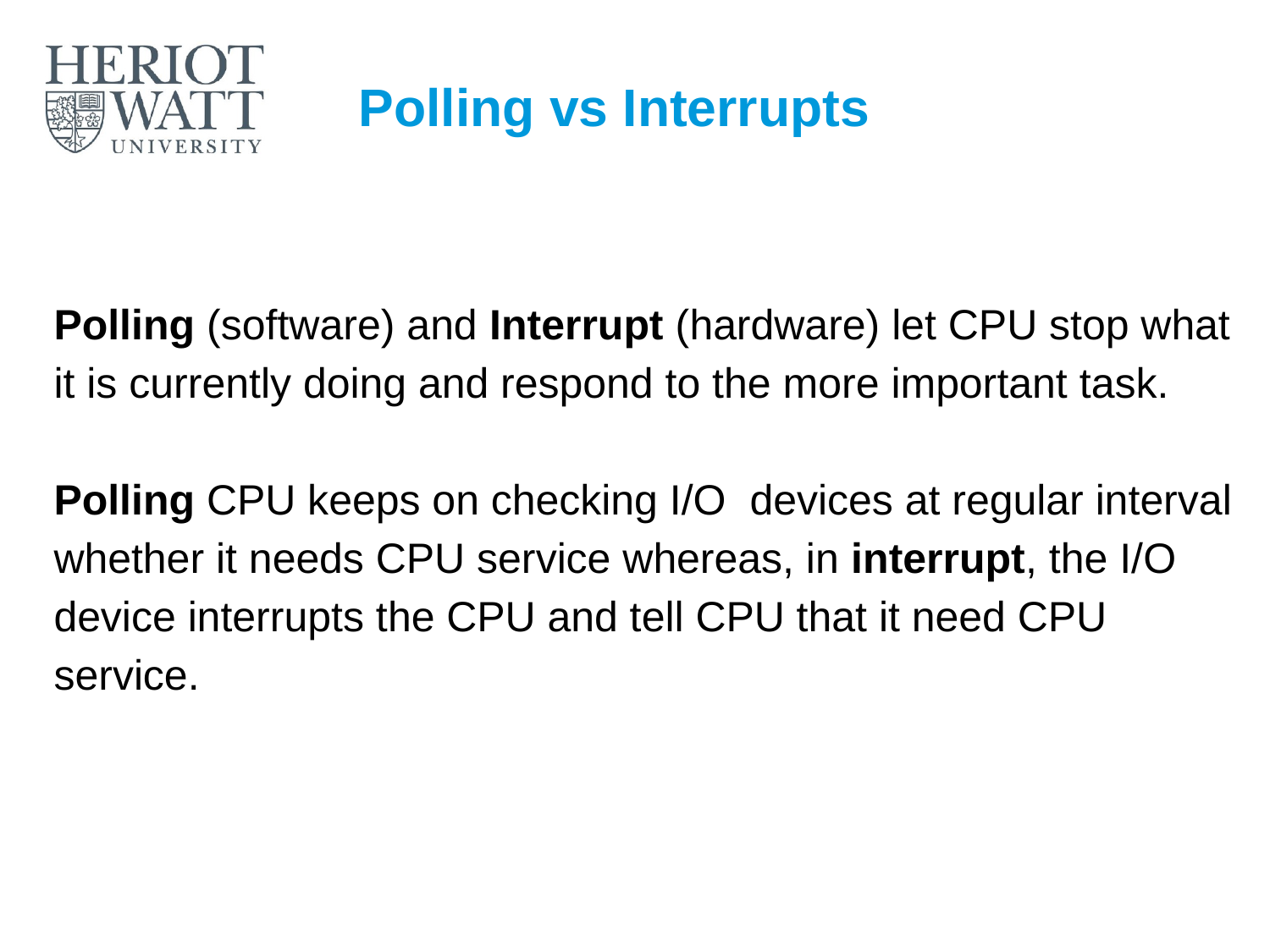

# Polling vs Interrupts

Polling (software) and Interrupt (hardware) let CPU stop what it is currently doing and respond to the more important task.

Polling CPU keeps on checking I/O  devices at regular interval whether it needs CPU service whereas, in interrupt, the I/O device interrupts the CPU and tell CPU that it need CPU service.